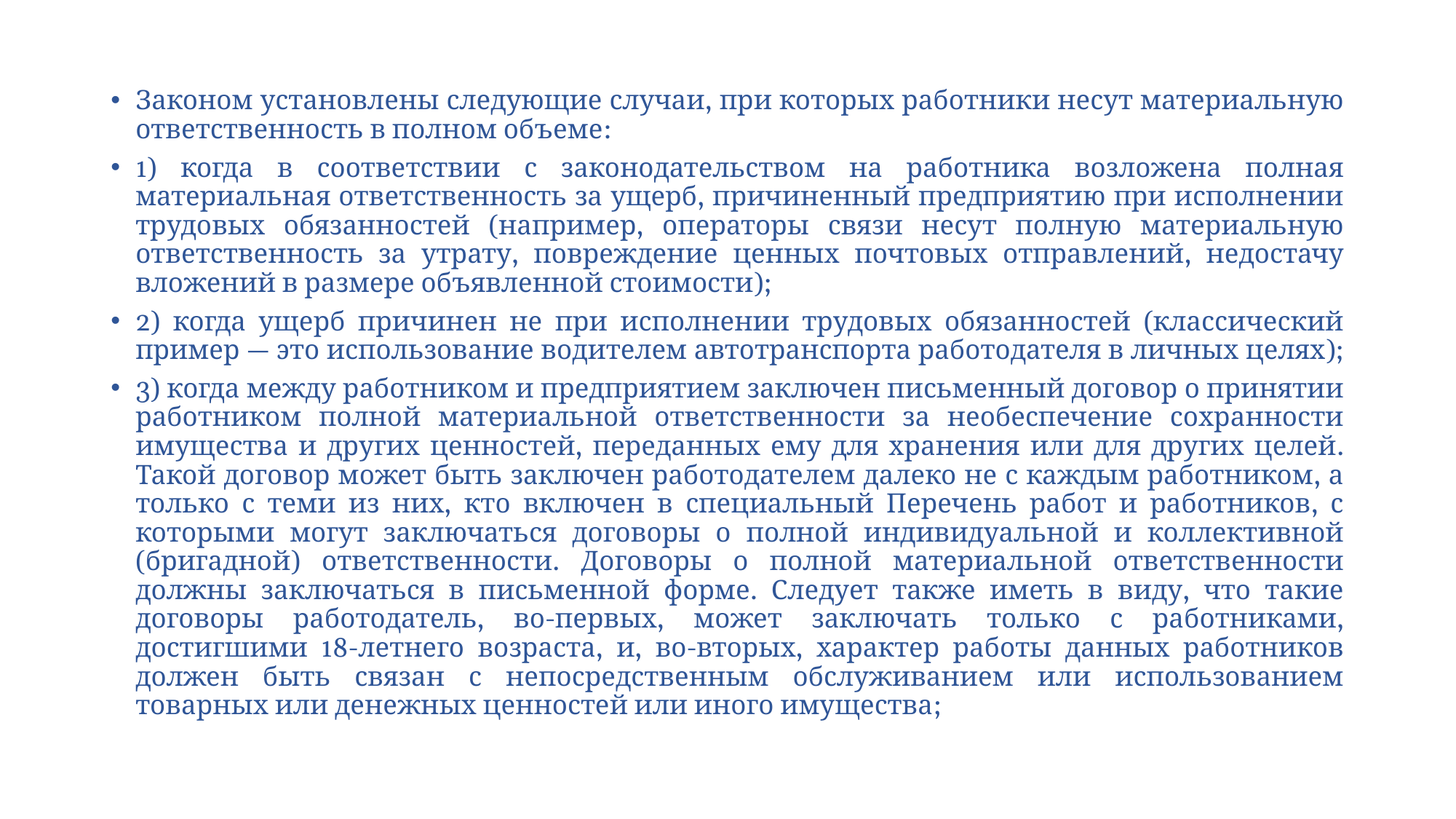

Законом установлены следующие случаи, при которых работники несут материальную ответственность в полном объеме:
1) когда в соответствии с законодательством на работника возложена полная материальная ответственность за ущерб, причиненный предприятию при исполнении трудовых обязанностей (например, операторы связи несут полную материальную ответственность за утрату, повреждение ценных почтовых отправлений, недостачу вложений в размере объявленной стоимости);
2) когда ущерб причинен не при исполнении трудовых обязанностей (классический пример — это использование водителем автотранспорта работодателя в личных целях);
3) когда между работником и предприятием заключен письменный договор о принятии работником полной материальной ответственности за необеспечение сохранности имущества и других ценностей, переданных ему для хранения или для других целей. Такой договор может быть заключен работодателем далеко не с каждым работником, а только с теми из них, кто включен в специальный Перечень работ и работников, с которыми могут заключаться договоры о полной индивидуальной и коллективной (бригадной) ответственности. Договоры о полной материальной ответственности должны заключаться в письменной форме. Следует также иметь в виду, что такие договоры работодатель, во-первых, может заключать только с работниками, достигшими 18-летнего возраста, и, во-вторых, характер работы данных работников должен быть связан с непосредственным обслуживанием или использованием товарных или денежных ценностей или иного имущества;